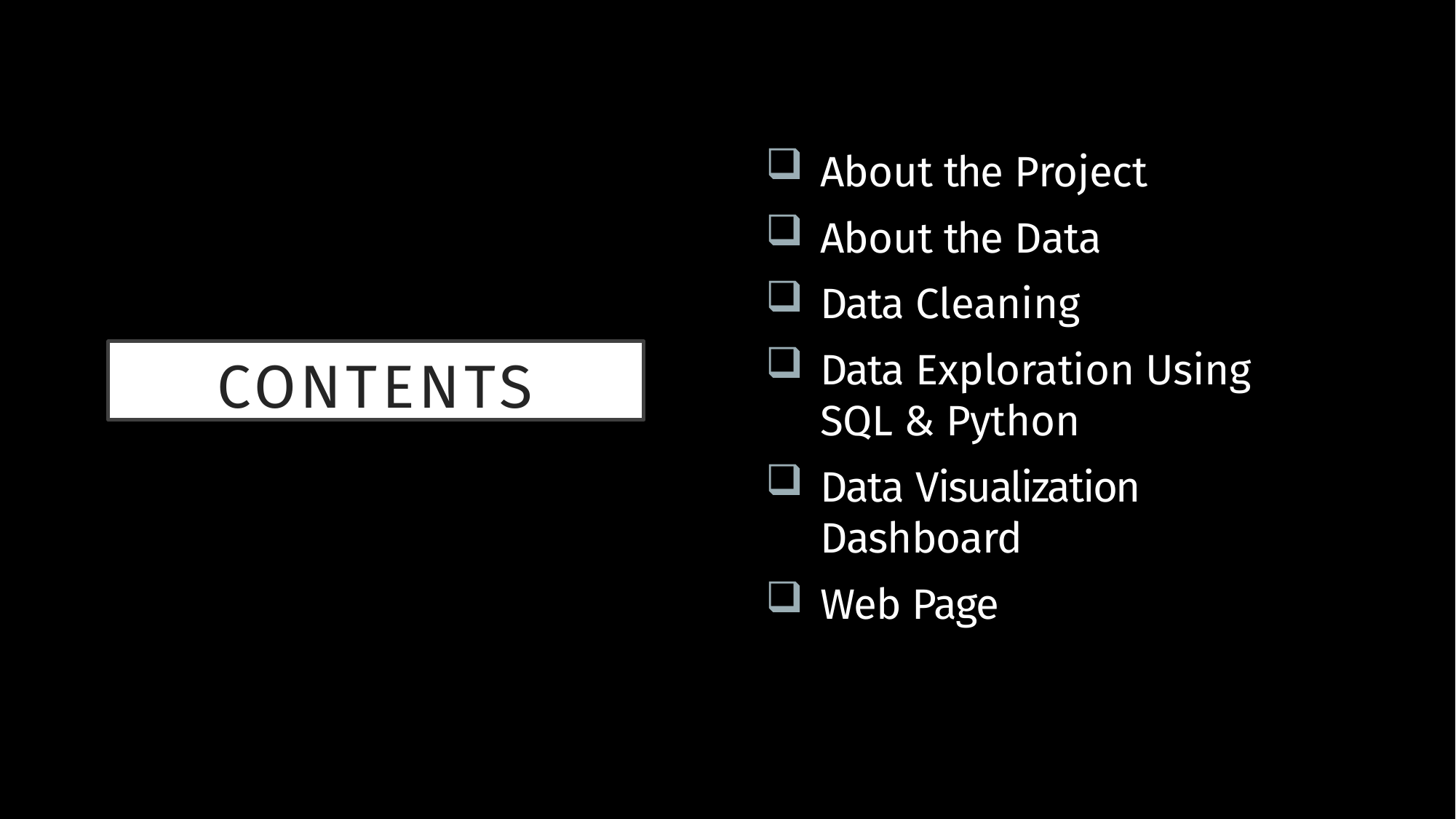

About the Project
About the Data
Data Cleaning
Data Exploration Using SQL & Python
Data Visualization Dashboard
Web Page
CONTENTS